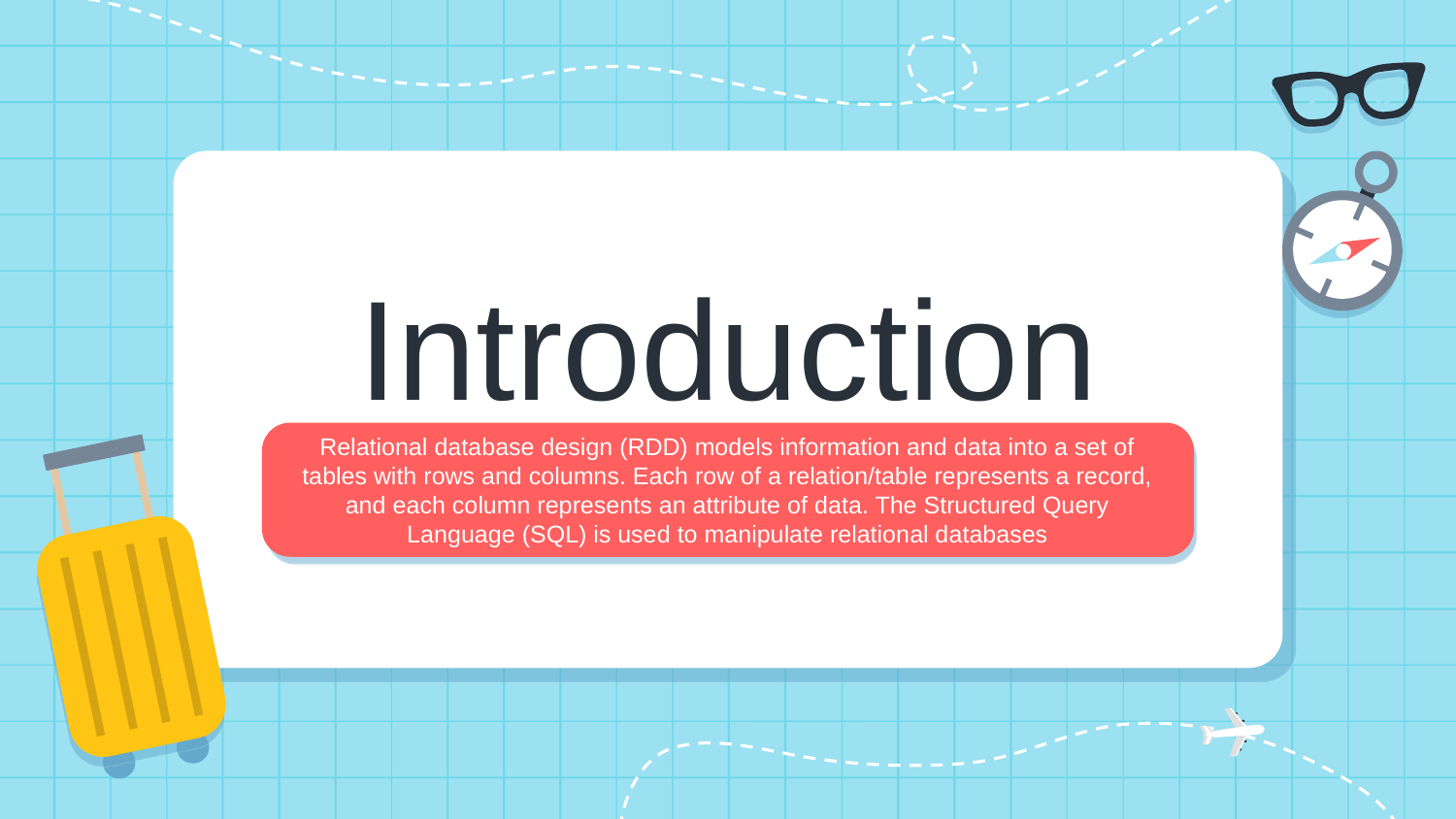

# Introduction

Relational database design (RDD) models information and data into a set of tables with rows and columns. Each row of a relation/table represents a record, and each column represents an attribute of data. The Structured Query Language (SQL) is used to manipulate relational databases